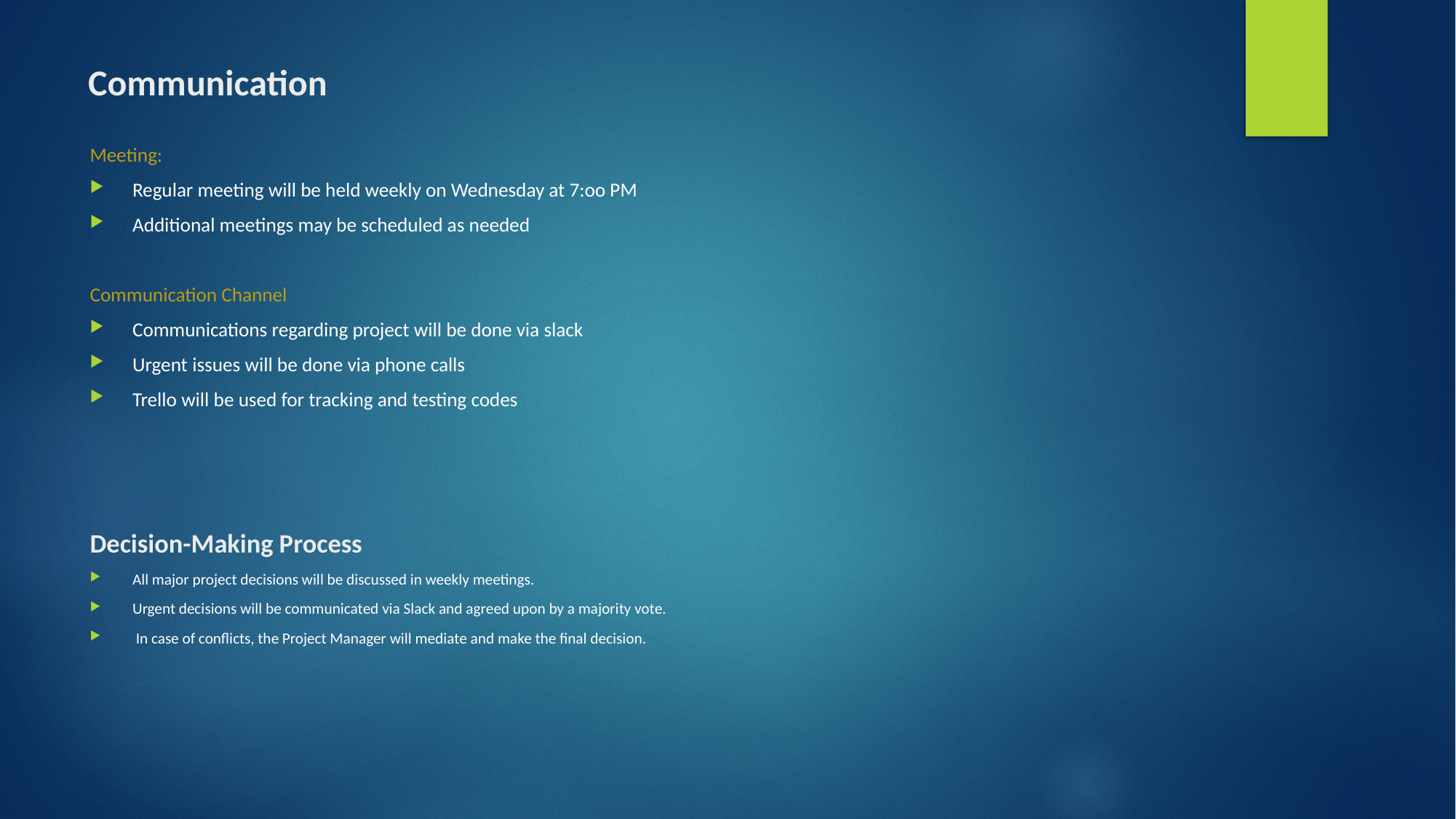

# Communication
Meeting:
Regular meeting will be held weekly on Wednesday at 7:oo PM
Additional meetings may be scheduled as needed

Communication Channel
Communications regarding project will be done via slack
Urgent issues will be done via phone calls
Trello will be used for tracking and testing codes

Decision-Making Process
All major project decisions will be discussed in weekly meetings.
Urgent decisions will be communicated via Slack and agreed upon by a majority vote.
 In case of conflicts, the Project Manager will mediate and make the final decision.